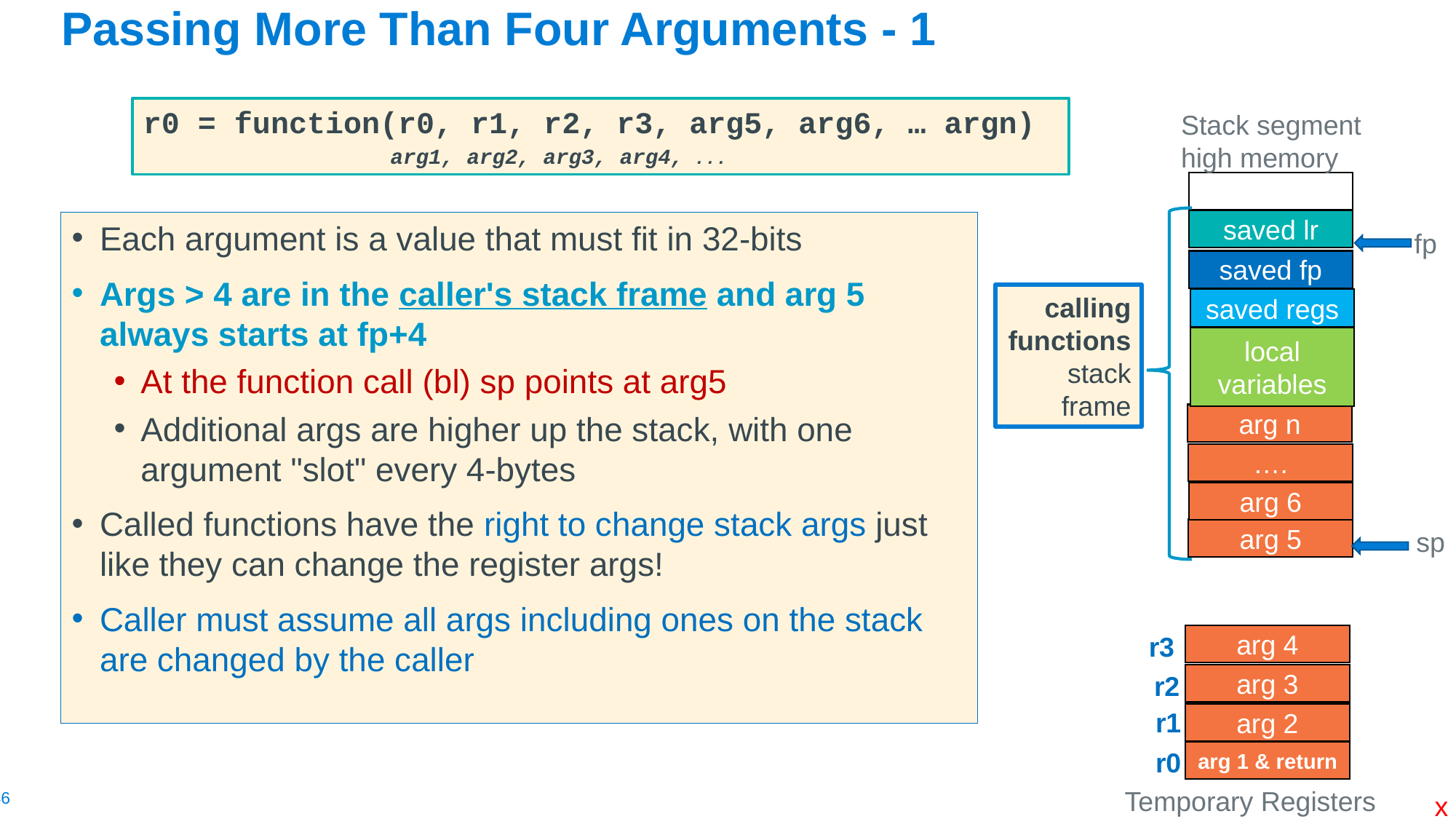

# Passing More Than Four Arguments - 1
r0 = function(r0, r1, r2, r3, arg5, arg6, … argn)
                 arg1, arg2, arg3, arg4, ...
Stack segment
high memory

calling functions stack frame
saved lr
Each argument is a value that must fit in 32-bits
Args > 4 are in the caller's stack frame and arg 5 always starts at fp+4
At the function call (bl) sp points at arg5
Additional args are higher up the stack, with one argument "slot" every 4-bytes
Called functions have the right to change stack args just like they can change the register args!
Caller must assume all args including ones on the stack are changed by the caller
fp

saved fp
saved regs
local
variables
arg n
….
arg 6
arg 5
sp

r3
arg 4
r2
arg 3
r1
arg 2
r0
arg 1 & return
Temporary Registers
x